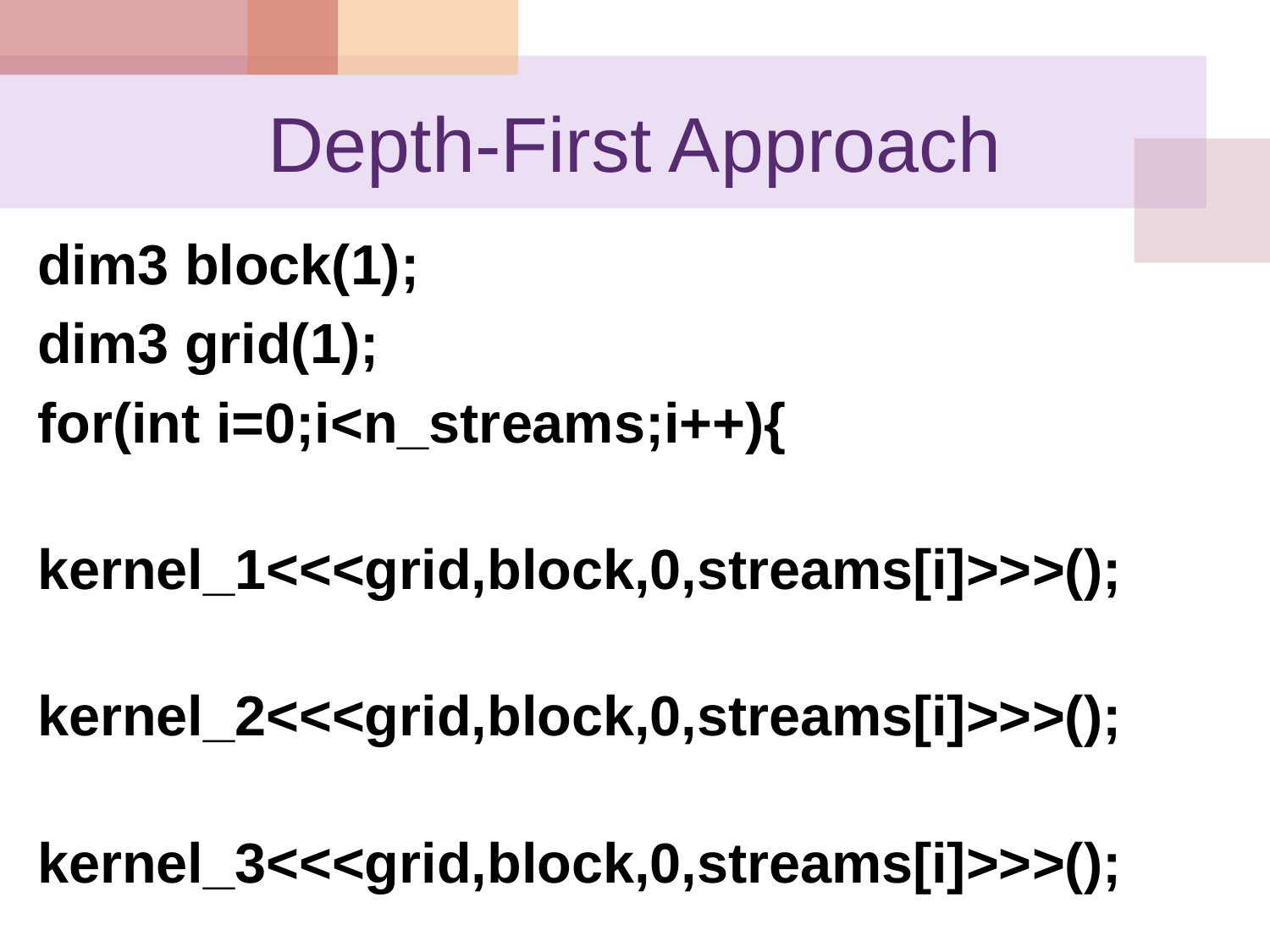

# Depth-First Approach
dim3 block(1);
dim3 grid(1);
for(int i=0;i<n_streams;i++){
	 kernel_1<<<grid,block,0,streams[i]>>>();
	 kernel_2<<<grid,block,0,streams[i]>>>();
	 kernel_3<<<grid,block,0,streams[i]>>>();
	 kernel_4<<<grid,block,0,streams[i]>>>();
}